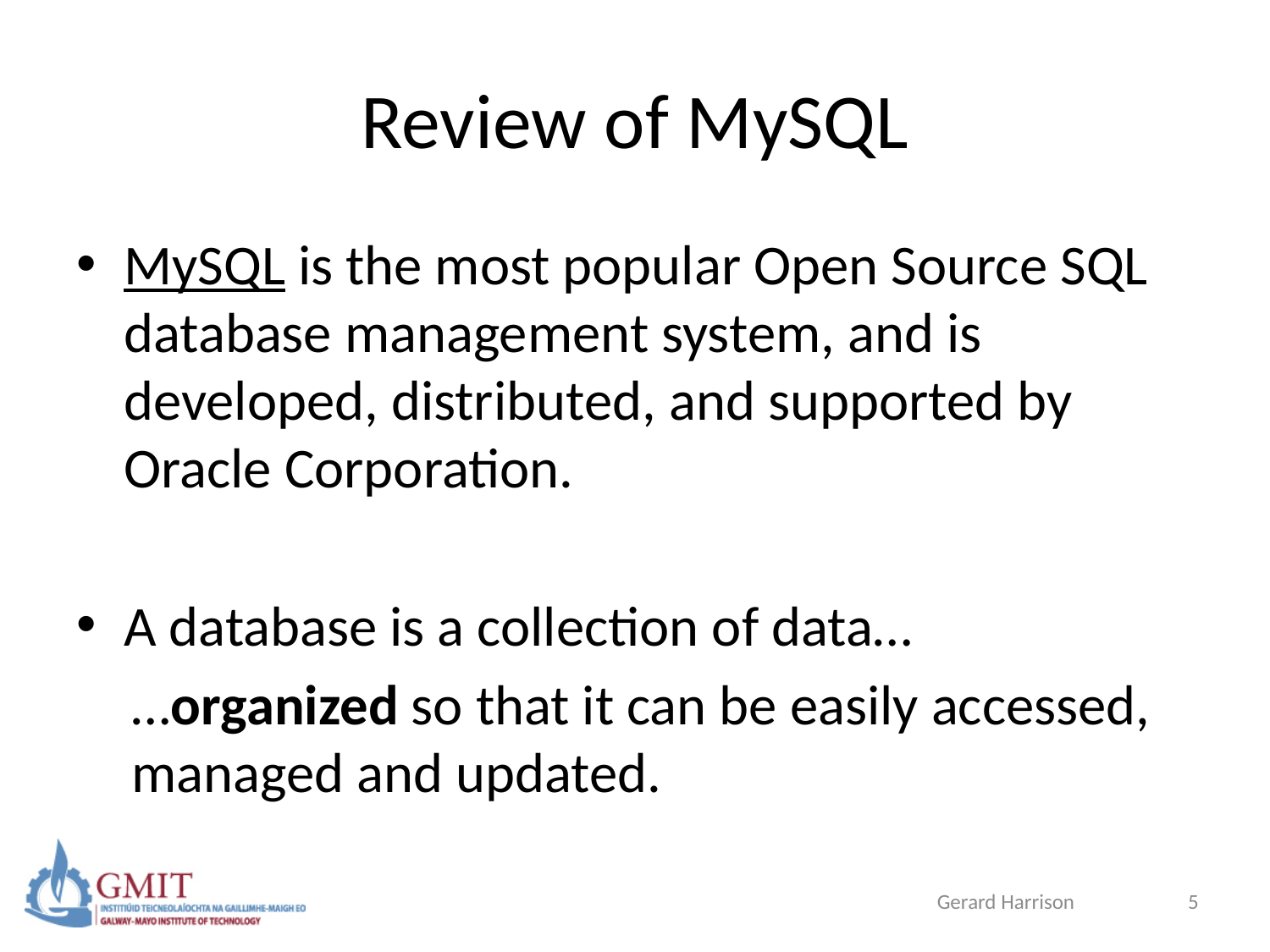

# Review of MySQL
MySQL is the most popular Open Source SQL database management system, and is developed, distributed, and supported by Oracle Corporation.

A database is a collection of data…
…organized so that it can be easily accessed, managed and updated.
Gerard Harrison
5